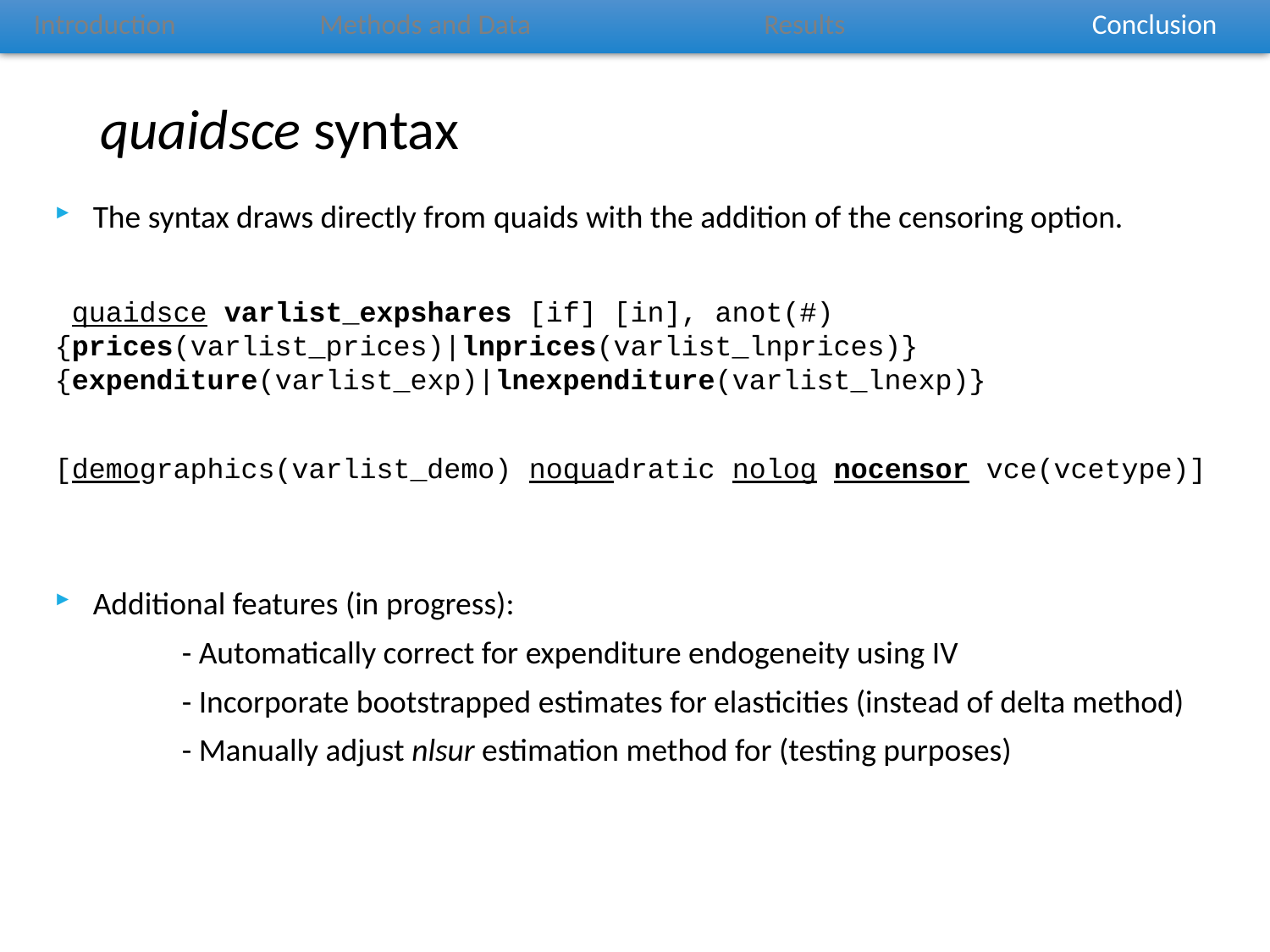

Introduction
Methods and Data
Results
Conclusion
# quaidsce syntax
The syntax draws directly from quaids with the addition of the censoring option.

 quaidsce varlist_expshares [if] [in], anot(#) {prices(varlist_prices)|lnprices(varlist_lnprices)}              {expenditure(varlist_exp)|lnexpenditure(varlist_lnexp)}

[demographics(varlist_demo) noquadratic nolog nocensor vce(vcetype)]

Additional features (in progress):
	- Automatically correct for expenditure endogeneity using IV
	- Incorporate bootstrapped estimates for elasticities (instead of delta method)
	- Manually adjust nlsur estimation method for (testing purposes)